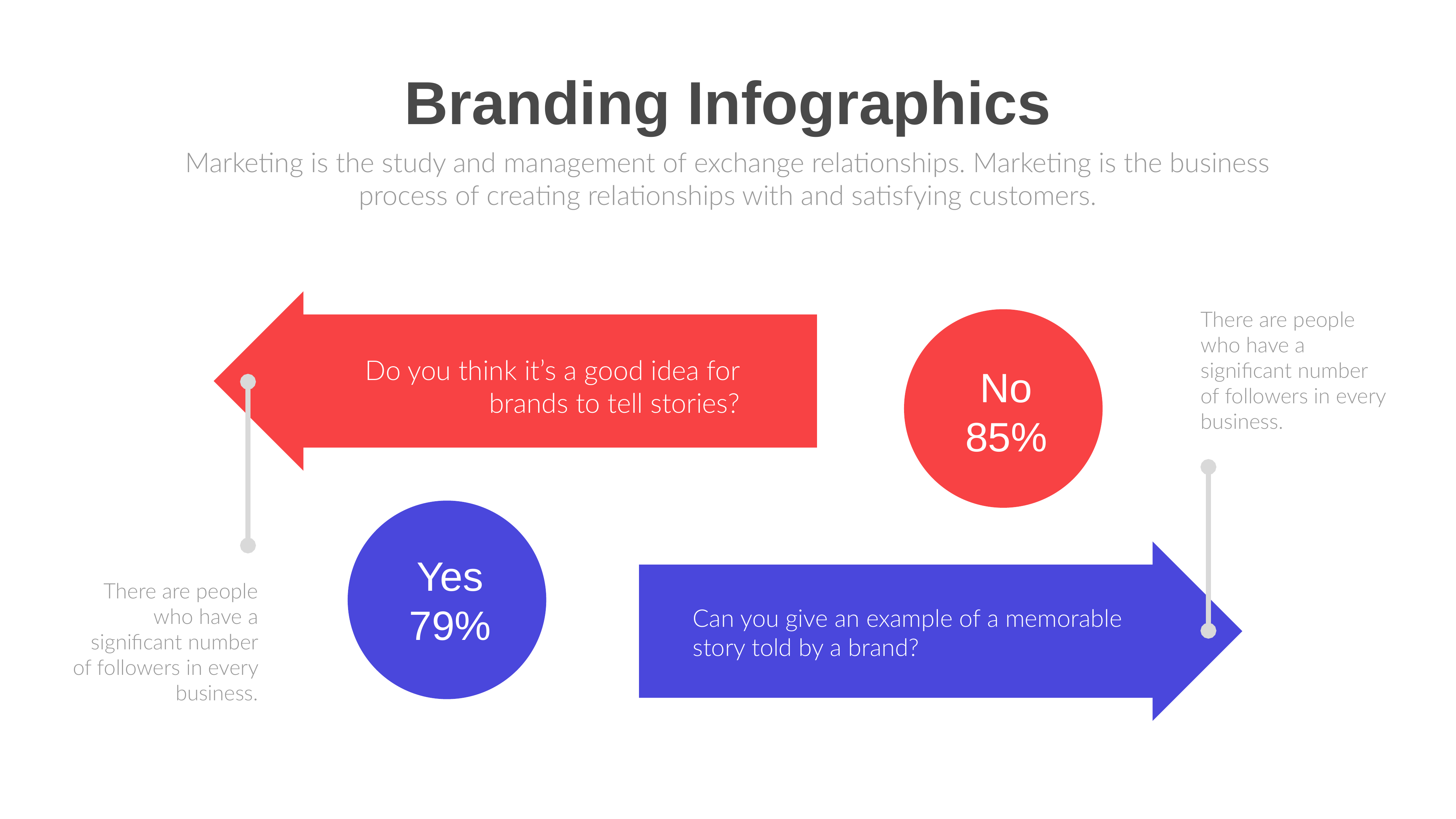

Branding Infographics
Marketing is the study and management of exchange relationships. Marketing is the business process of creating relationships with and satisfying customers.

There are people who have a significant number of followers in every business.

Do you think it’s a good idea for brands to tell stories?
No
85%

Yes
79%
There are people who have a significant number of followers in every business.
Can you give an example of a memorable story told by a brand?